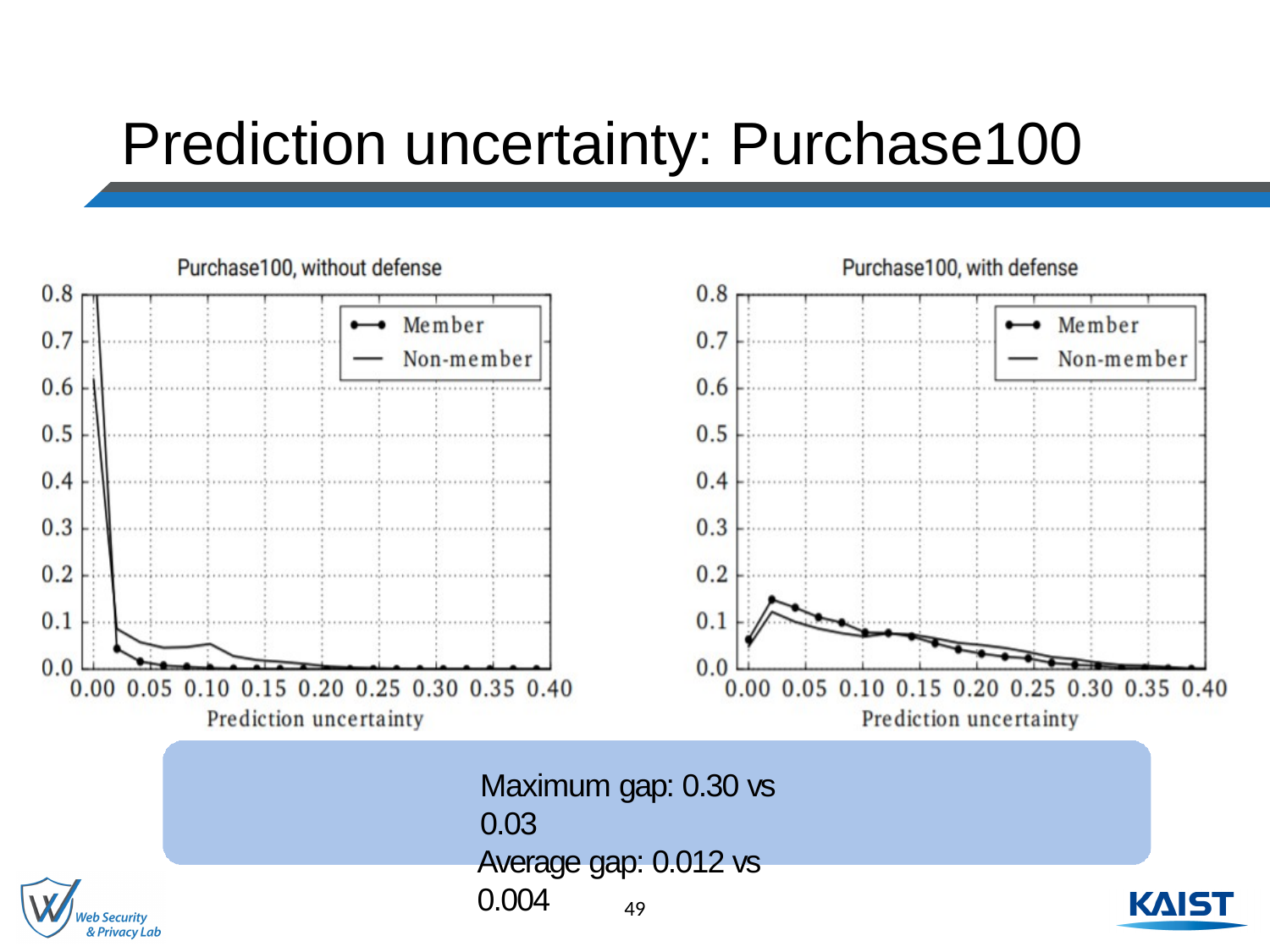

# Prediction uncertainty: Purchase100

Maximum gap: 0.30 vs 0.03
Average gap: 0.012 vs 0.004
49